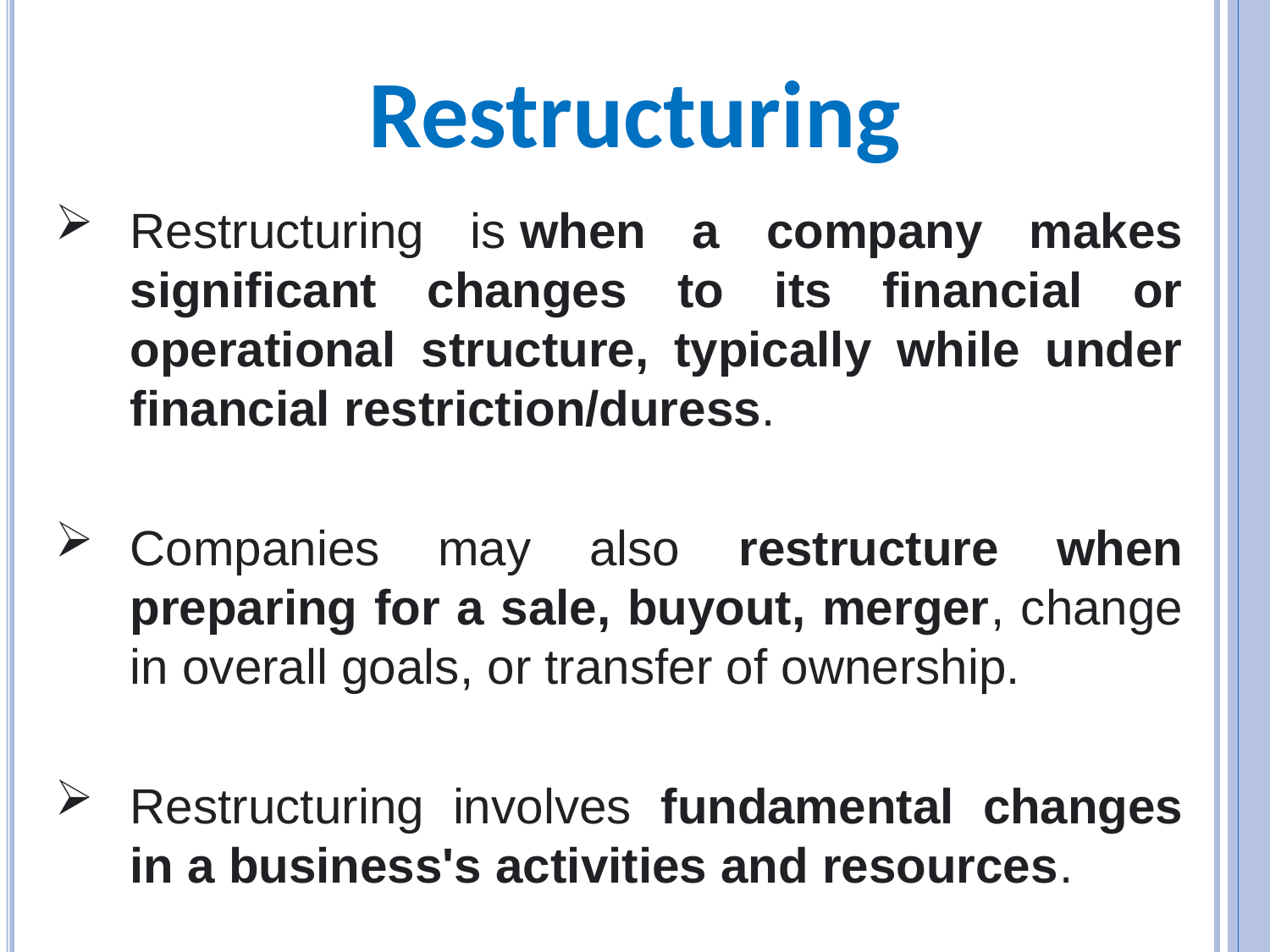

Restructuring
Restructuring is when a company makes significant changes to its financial or operational structure, typically while under financial restriction/duress.

Companies may also restructure when preparing for a sale, buyout, merger, change in overall goals, or transfer of ownership.

Restructuring involves fundamental changes in a business's activities and resources.